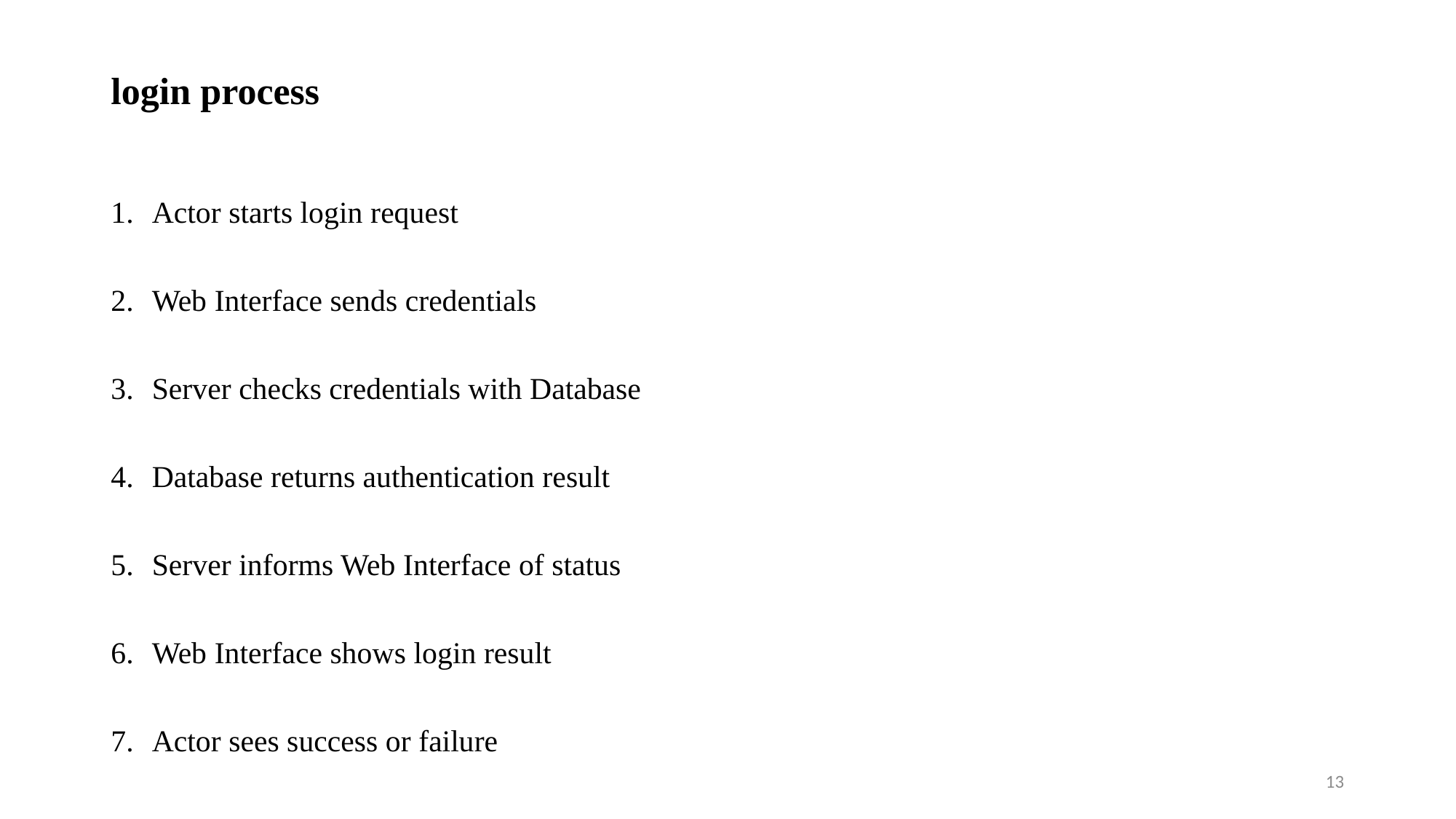

# login process
Actor starts login request
Web Interface sends credentials
Server checks credentials with Database
Database returns authentication result
Server informs Web Interface of status
Web Interface shows login result
Actor sees success or failure
13